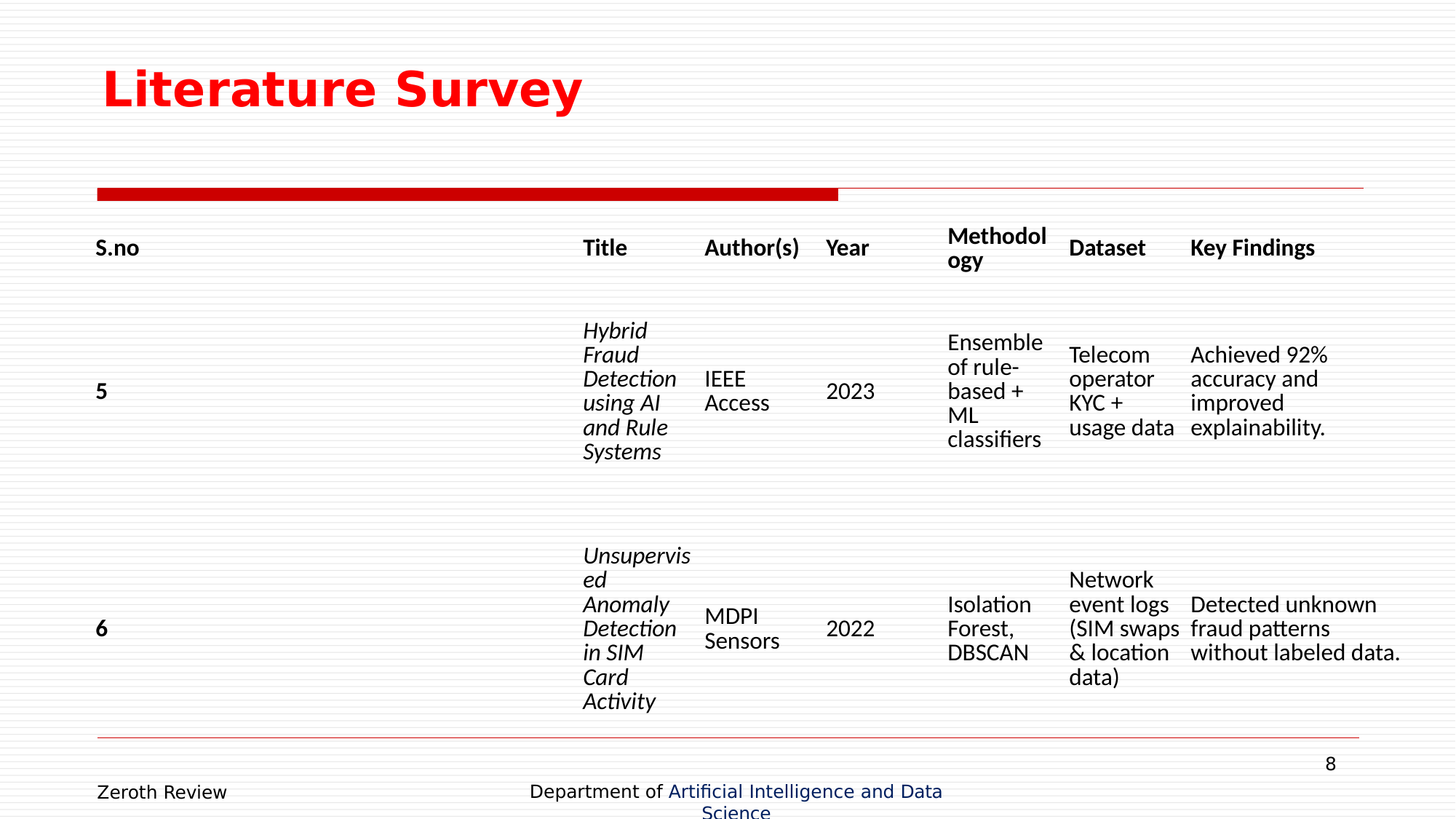

# Literature Survey
| S.no | Title | Author(s) | Year | Methodology | Dataset | Key Findings |
| --- | --- | --- | --- | --- | --- | --- |
| 5 | Hybrid Fraud Detection using AI and Rule Systems | IEEE Access | 2023 | Ensemble of rule-based + ML classifiers | Telecom operator KYC + usage data | Achieved 92% accuracy and improved explainability. |
| 6 | Unsupervised Anomaly Detection in SIM Card Activity | MDPI Sensors | 2022 | Isolation Forest, DBSCAN | Network event logs (SIM swaps & location data) | Detected unknown fraud patterns without labeled data. |
Department of Artificial Intelligence and Data
Science
8
Zeroth Review